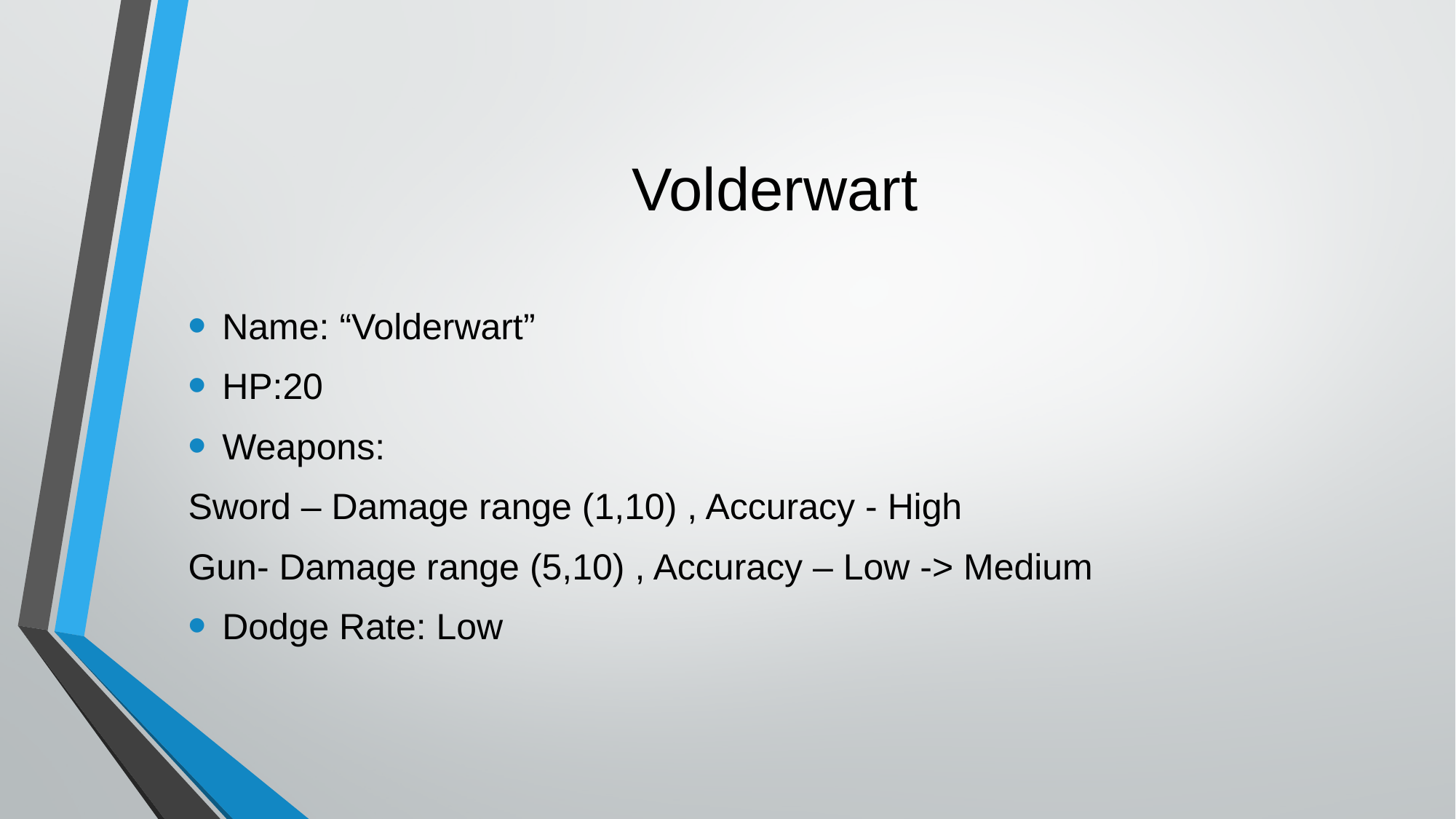

# Volderwart
Name: “Volderwart”
HP:20
Weapons:
Sword – Damage range (1,10) , Accuracy - High
Gun- Damage range (5,10) , Accuracy – Low -> Medium
Dodge Rate: Low